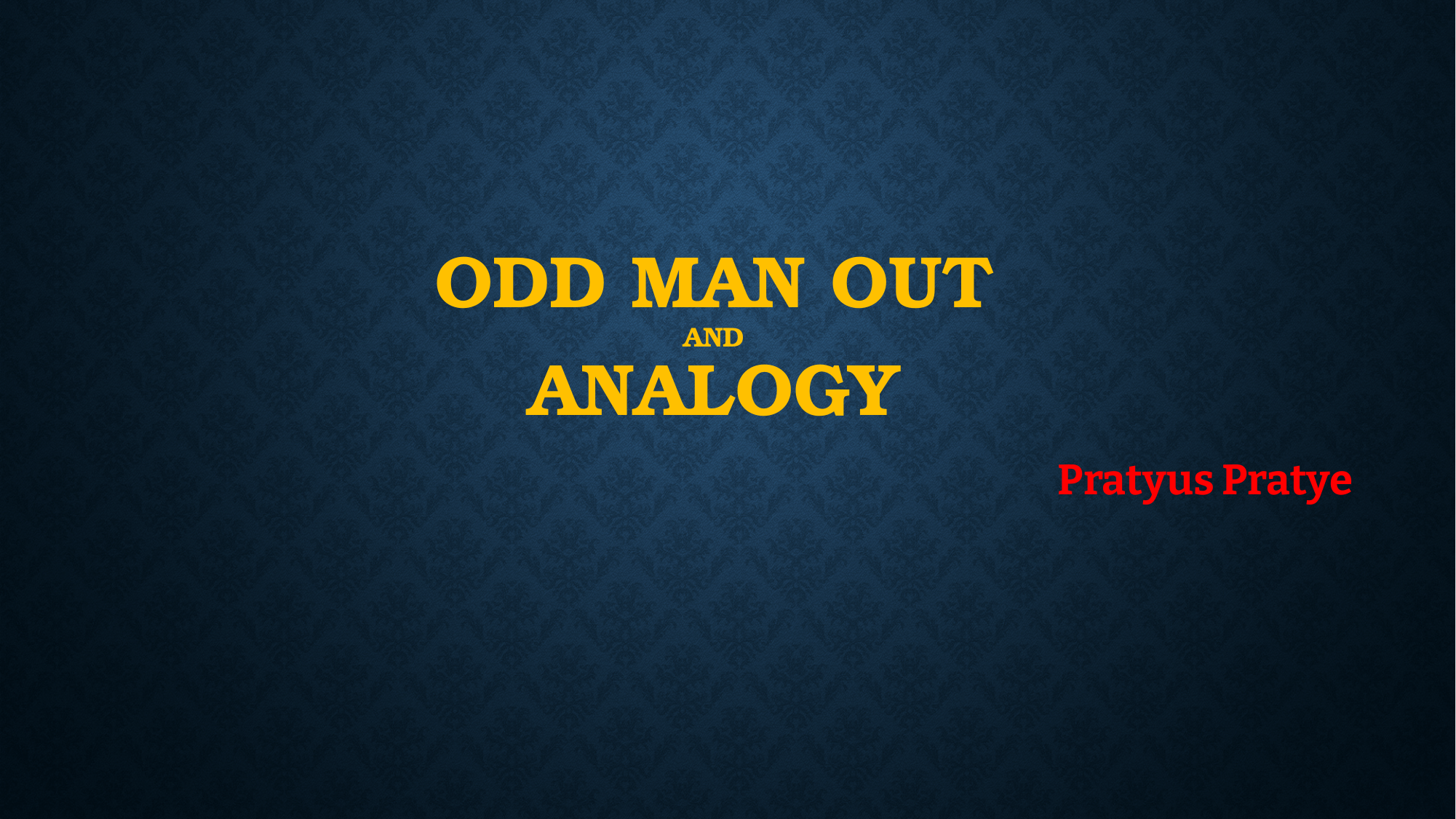

# Odd man out and analogy
Pratyus Pratye